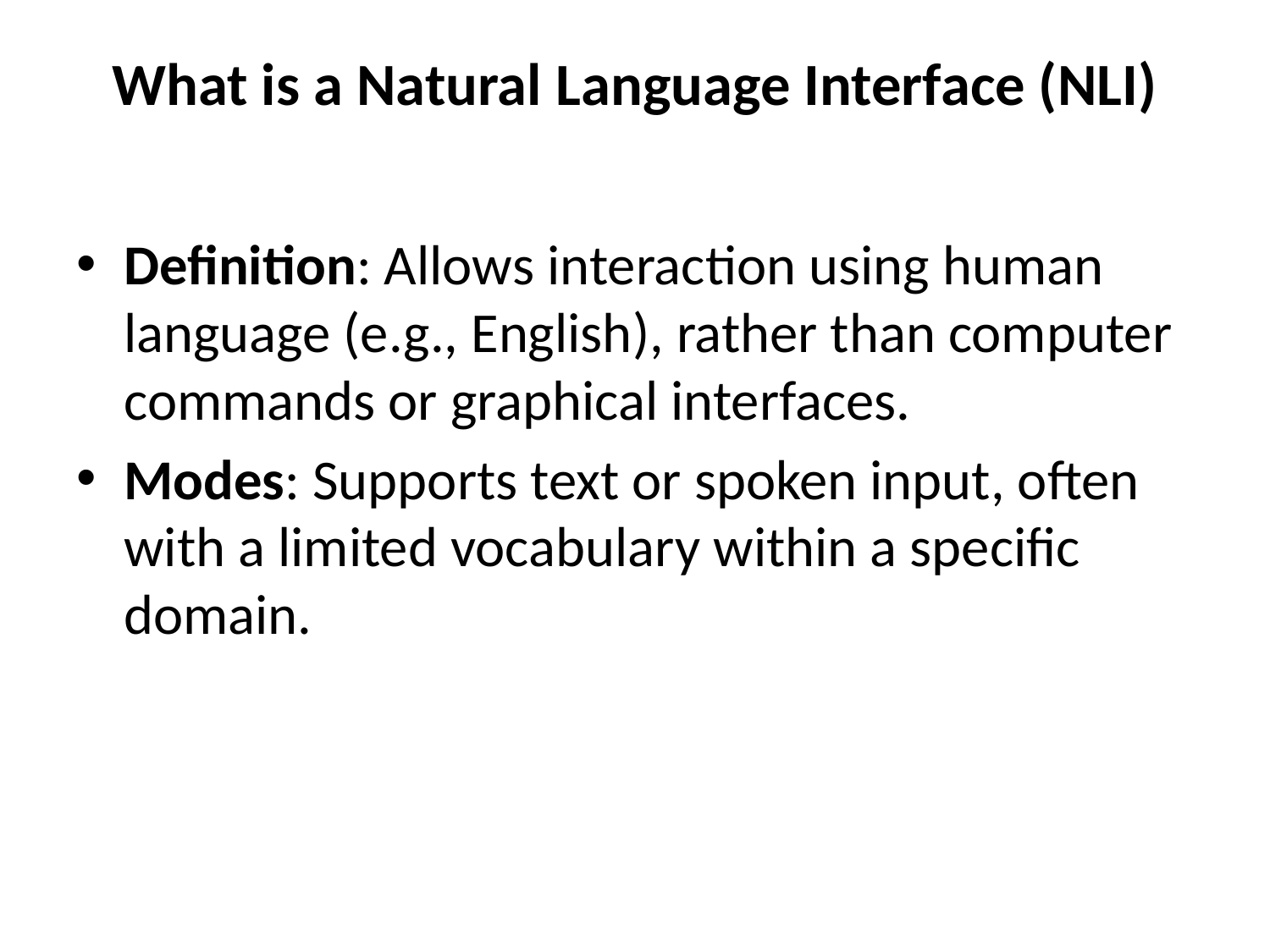

# What is a Natural Language Interface (NLI)
Definition: Allows interaction using human language (e.g., English), rather than computer commands or graphical interfaces.
Modes: Supports text or spoken input, often with a limited vocabulary within a specific domain.